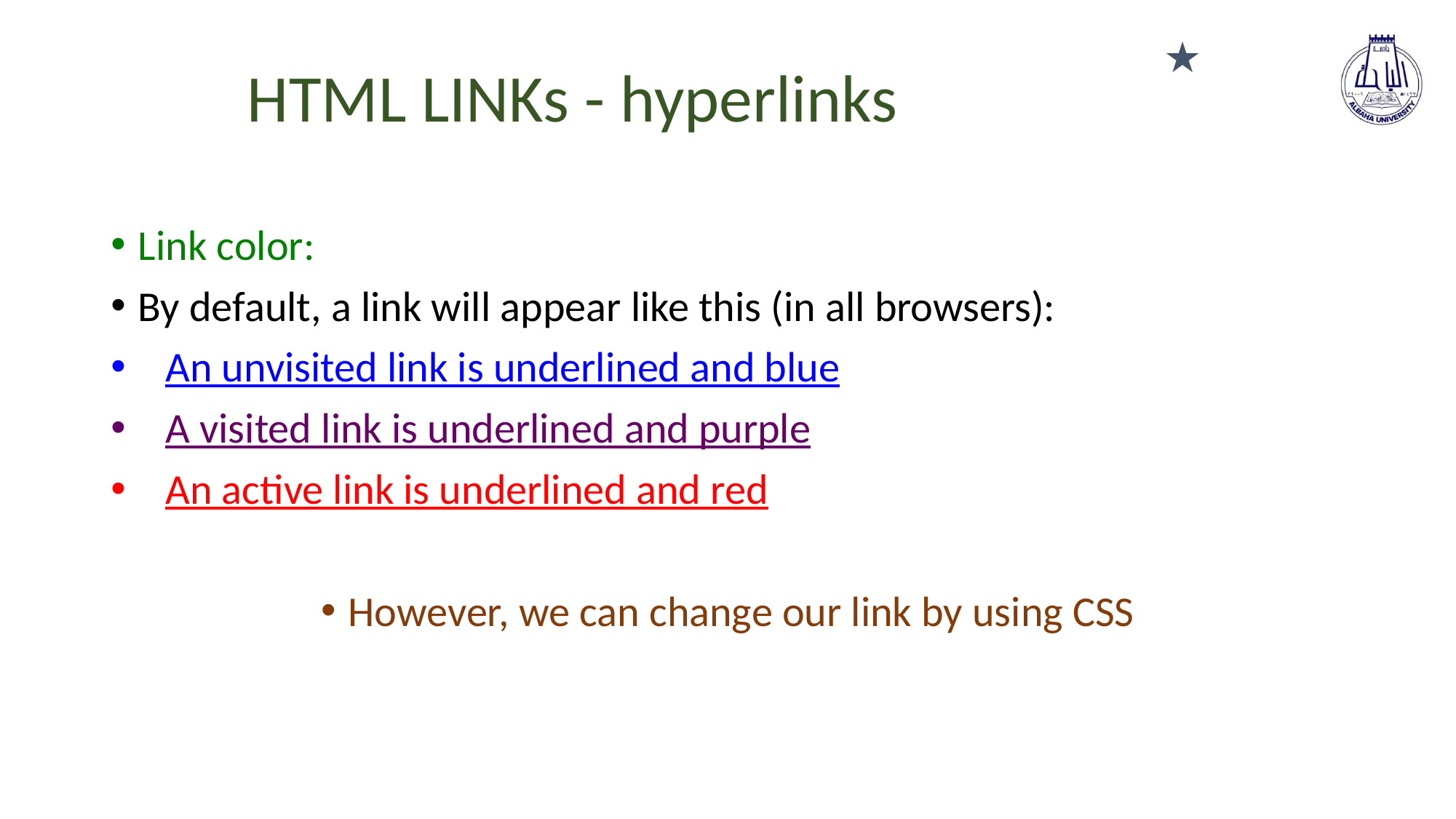

# HTML LINKs - hyperlinks
★
Link color:
By default, a link will appear like this (in all browsers):
An unvisited link is underlined and blue
A visited link is underlined and purple
An active link is underlined and red

However, we can change our link by using CSS